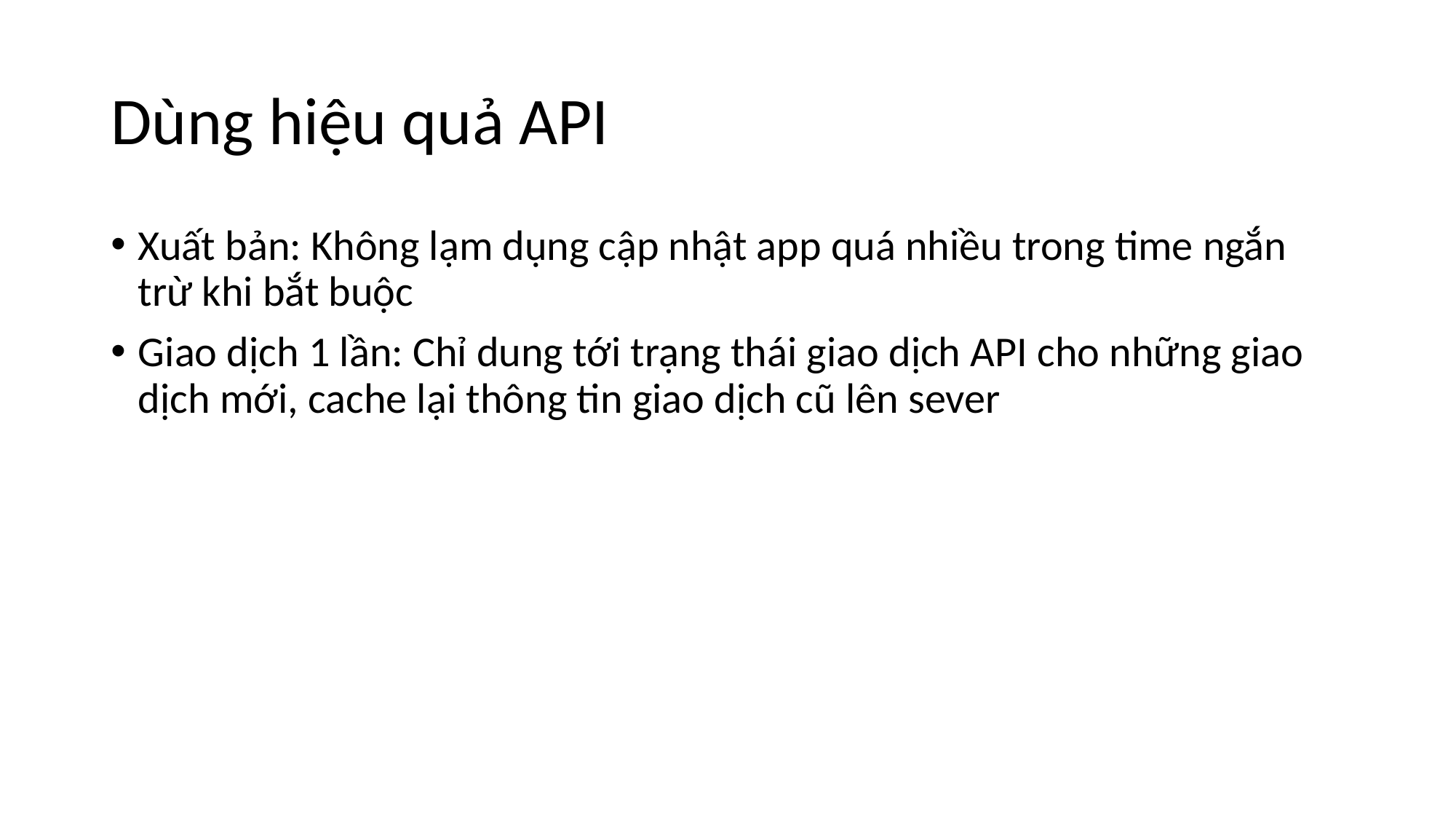

# Dùng hiệu quả API
Xuất bản: Không lạm dụng cập nhật app quá nhiều trong time ngắn trừ khi bắt buộc
Giao dịch 1 lần: Chỉ dung tới trạng thái giao dịch API cho những giao dịch mới, cache lại thông tin giao dịch cũ lên sever